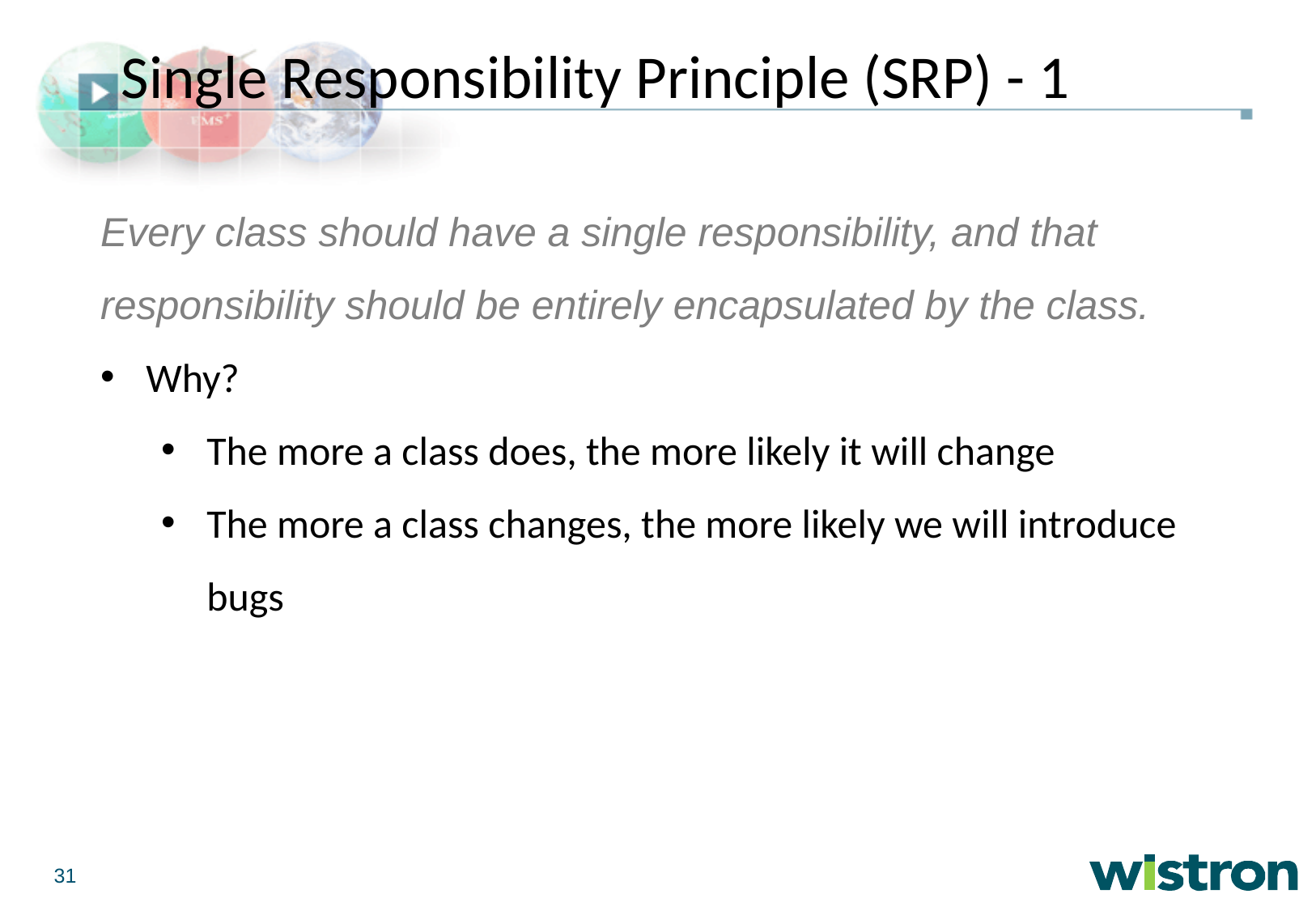

Single Responsibility Principle (SRP) - 1
Every class should have a single responsibility, and that responsibility should be entirely encapsulated by the class.
Why?
The more a class does, the more likely it will change
The more a class changes, the more likely we will introduce bugs